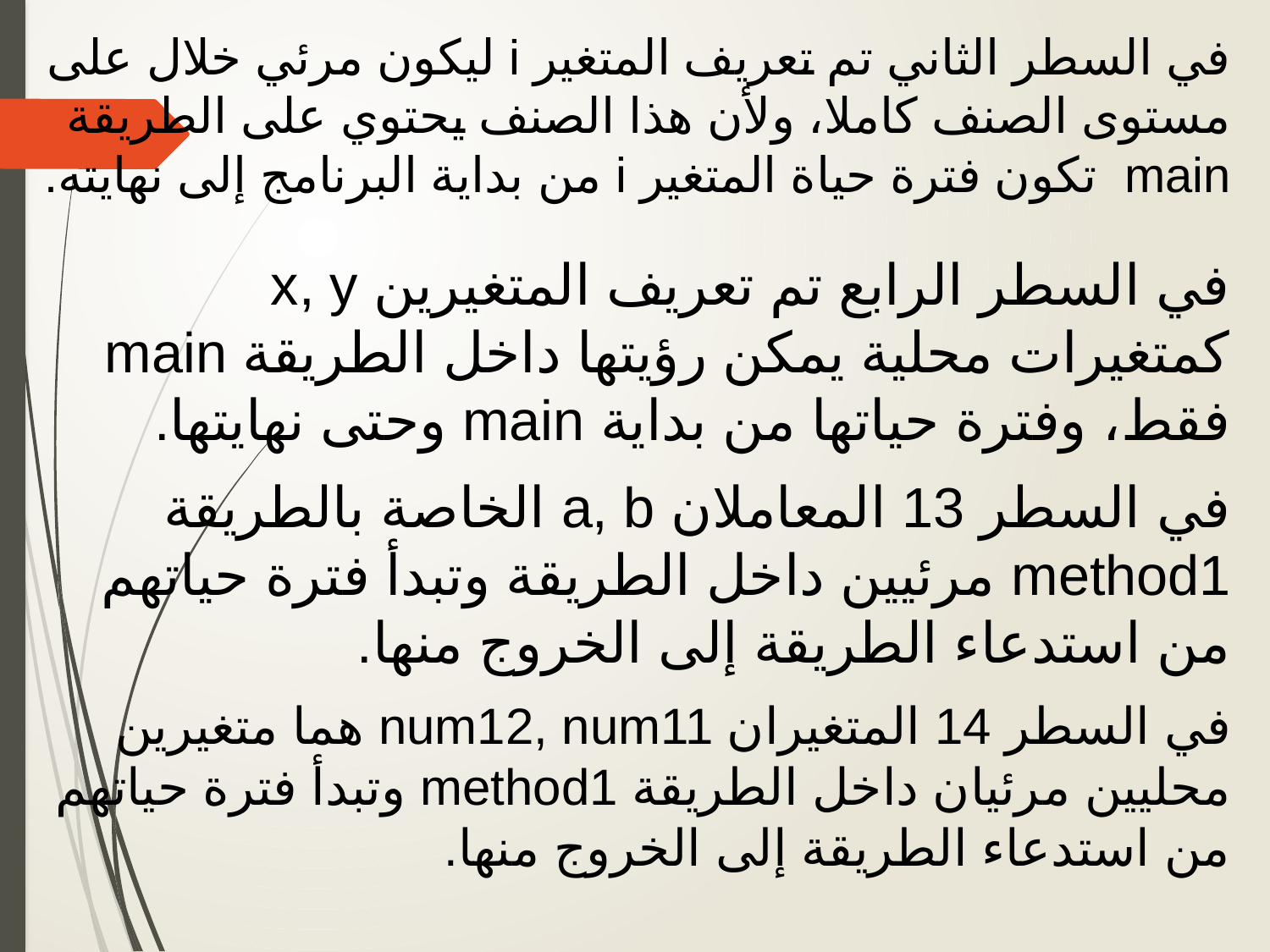

في السطر الثاني تم تعريف المتغير i ليكون مرئي خلال على مستوى الصنف كاملا، ولأن هذا الصنف يحتوي على الطريقة main  تكون فترة حياة المتغير i من بداية البرنامج إلى نهايته.
في السطر الرابع تم تعريف المتغيرين x, y كمتغيرات محلية يمكن رؤيتها داخل الطريقة main فقط، وفترة حياتها من بداية main وحتى نهايتها.
في السطر 13 المعاملان a, b الخاصة بالطريقة method1 مرئيين داخل الطريقة وتبدأ فترة حياتهم من استدعاء الطريقة إلى الخروج منها.
في السطر 14 المتغيران num12, num11 هما متغيرين محليين مرئيان داخل الطريقة method1 وتبدأ فترة حياتهم من استدعاء الطريقة إلى الخروج منها.